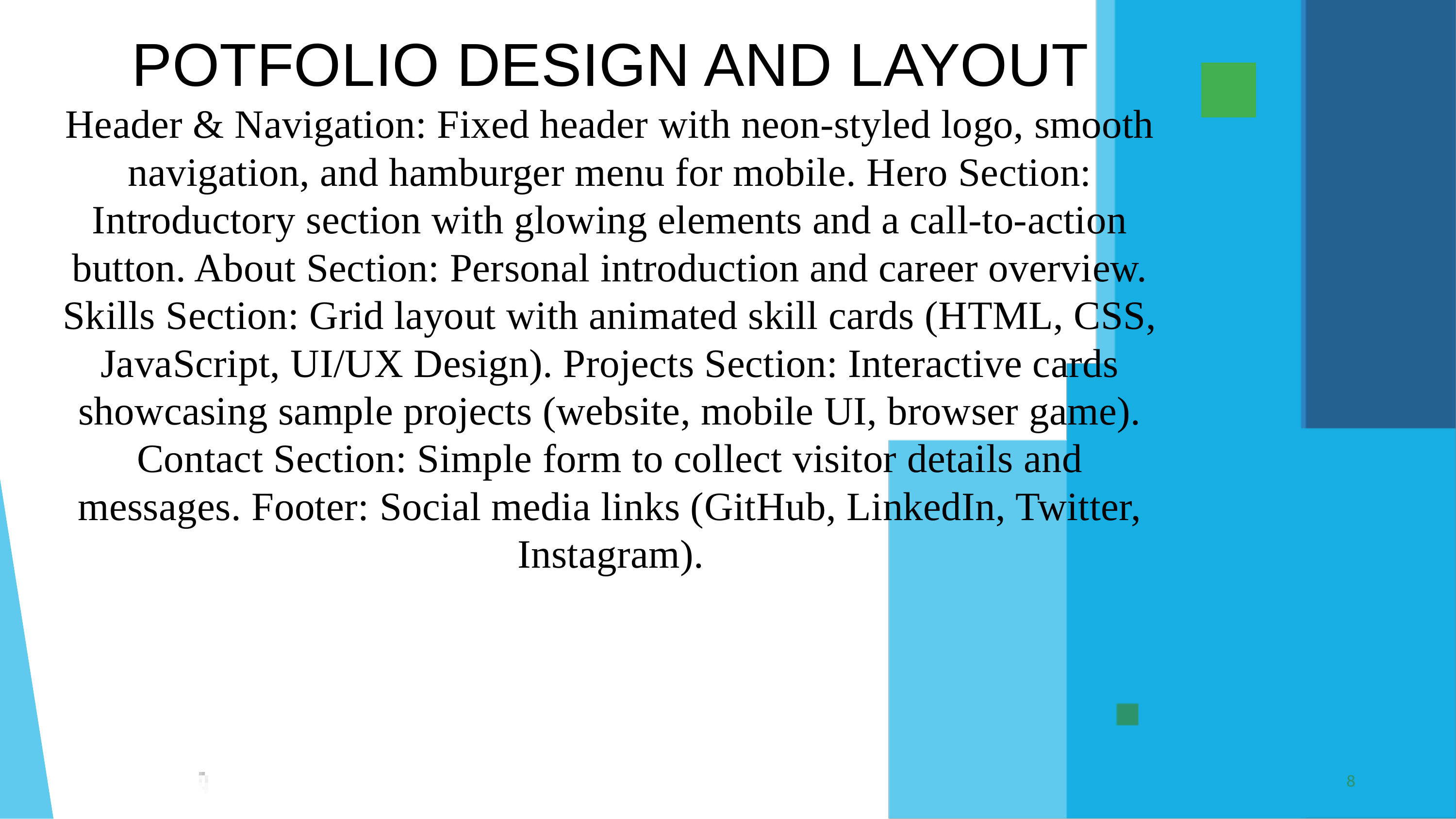

POTFOLIO DESIGN AND LAYOUT
Header & Navigation: Fixed header with neon-styled logo, smooth navigation, and hamburger menu for mobile. Hero Section: Introductory section with glowing elements and a call-to-action button. About Section: Personal introduction and career overview. Skills Section: Grid layout with animated skill cards (HTML, CSS, JavaScript, UI/UX Design). Projects Section: Interactive cards showcasing sample projects (website, mobile UI, browser game). Contact Section: Simple form to collect visitor details and messages. Footer: Social media links (GitHub, LinkedIn, Twitter, Instagram).

8